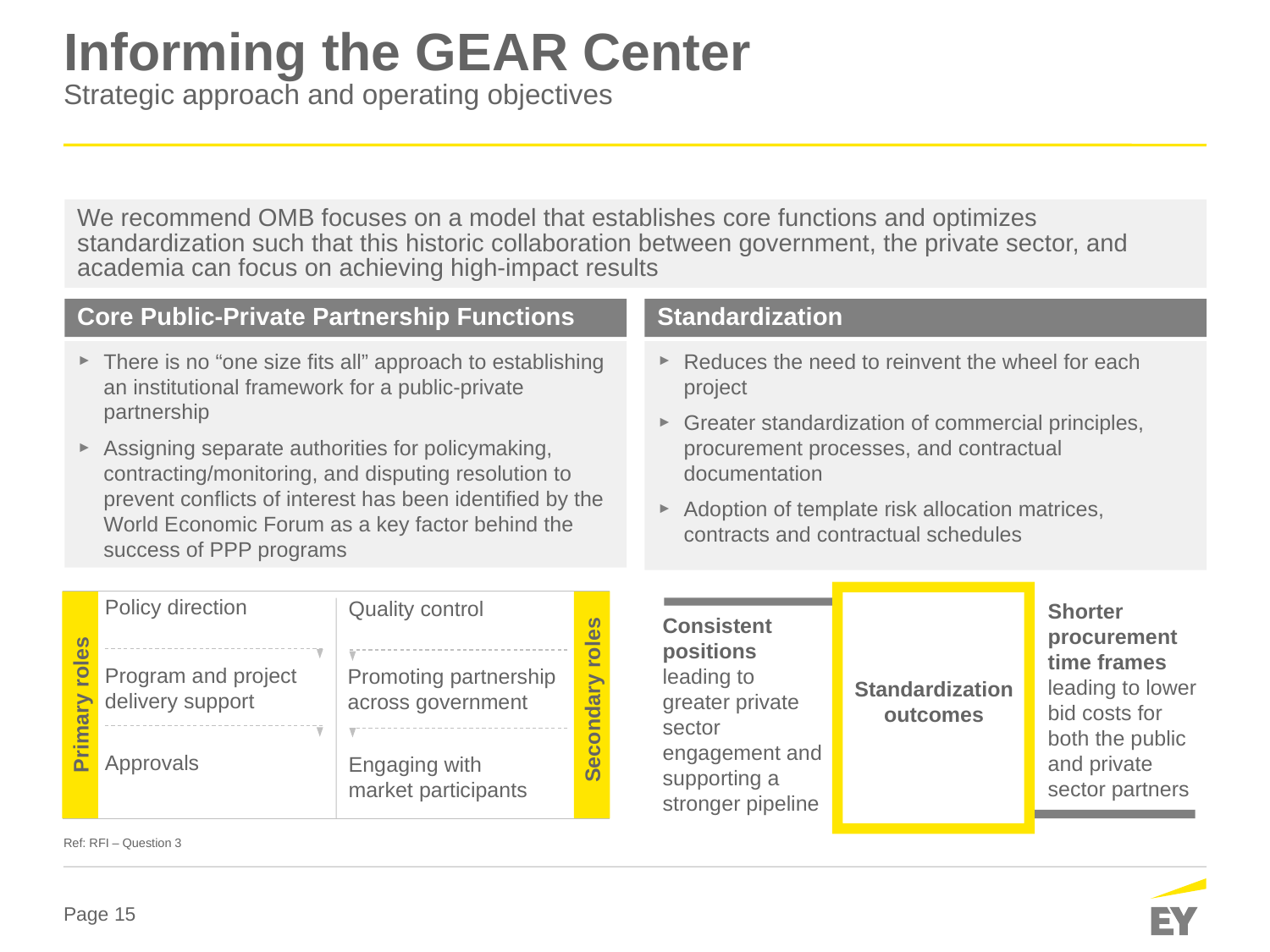

# Informing the GEAR Center Strategic approach and operating objectives
We recommend OMB focuses on a model that establishes core functions and optimizes standardization such that this historic collaboration between government, the private sector, and academia can focus on achieving high-impact results
Core Public-Private Partnership Functions
Standardization
There is no “one size fits all” approach to establishing an institutional framework for a public-private partnership
Assigning separate authorities for policymaking, contracting/monitoring, and disputing resolution to prevent conflicts of interest has been identified by the World Economic Forum as a key factor behind the success of PPP programs
Reduces the need to reinvent the wheel for each project
Greater standardization of commercial principles, procurement processes, and contractual documentation
Adoption of template risk allocation matrices, contracts and contractual schedules

Policy direction
Quality control

Program and project delivery support
Promoting partnership across government
Secondary roles
Primary roles

Approvals
Engaging with market participants

Shorter procurement time frames leading to lower bid costs for both the public and private sector partners
Consistent positions
leading to greater private sector engagement and supporting a stronger pipeline
Standardization outcomes

Ref: RFI – Question 3